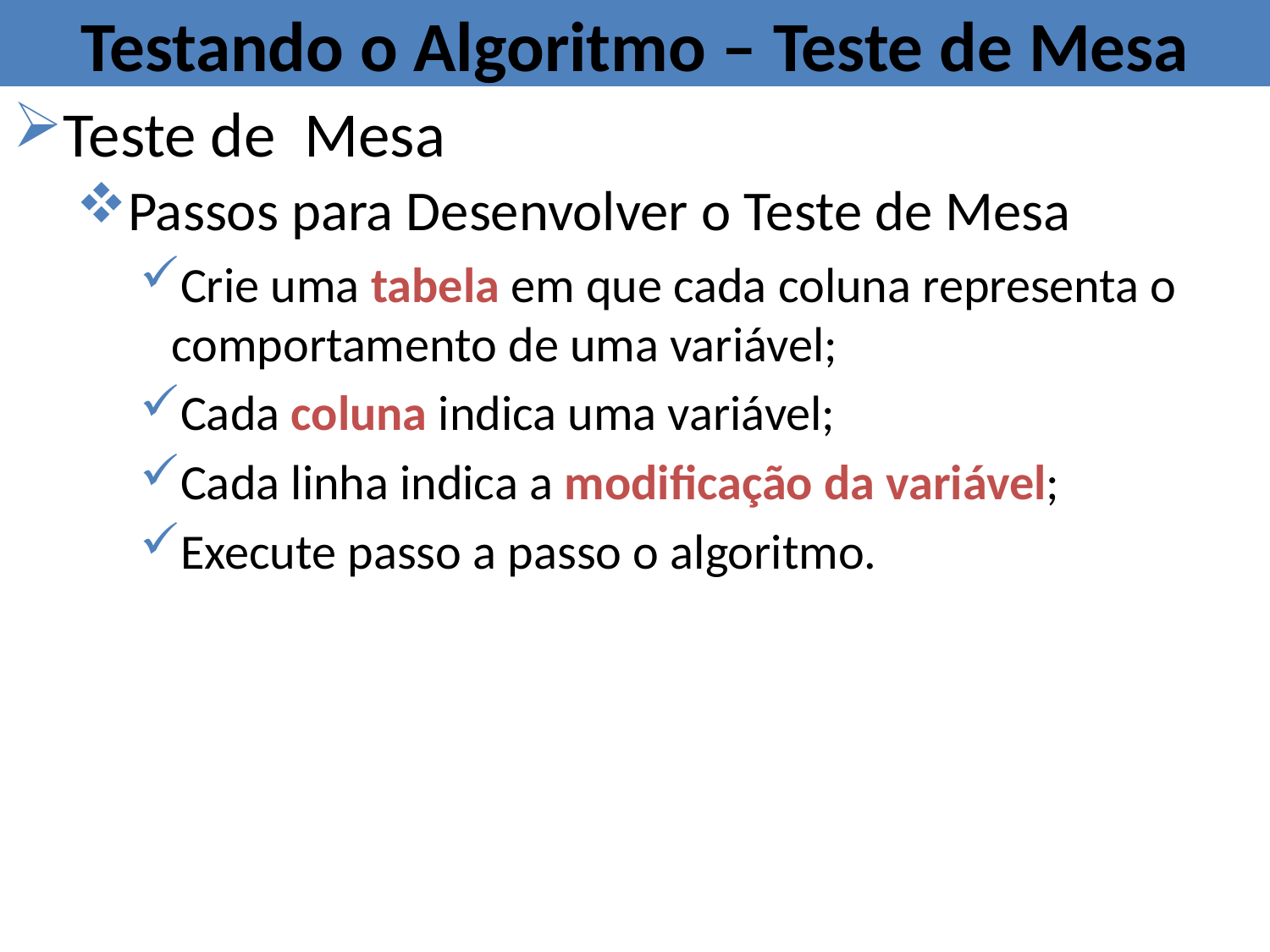

# Testando o Algoritmo – Teste de Mesa

Teste de  Mesa
Passos para Desenvolver o Teste de Mesa
Crie uma tabela em que cada coluna representa o comportamento de uma variável;
Cada coluna indica uma variável;
Cada linha indica a modificação da variável;
Execute passo a passo o algoritmo.